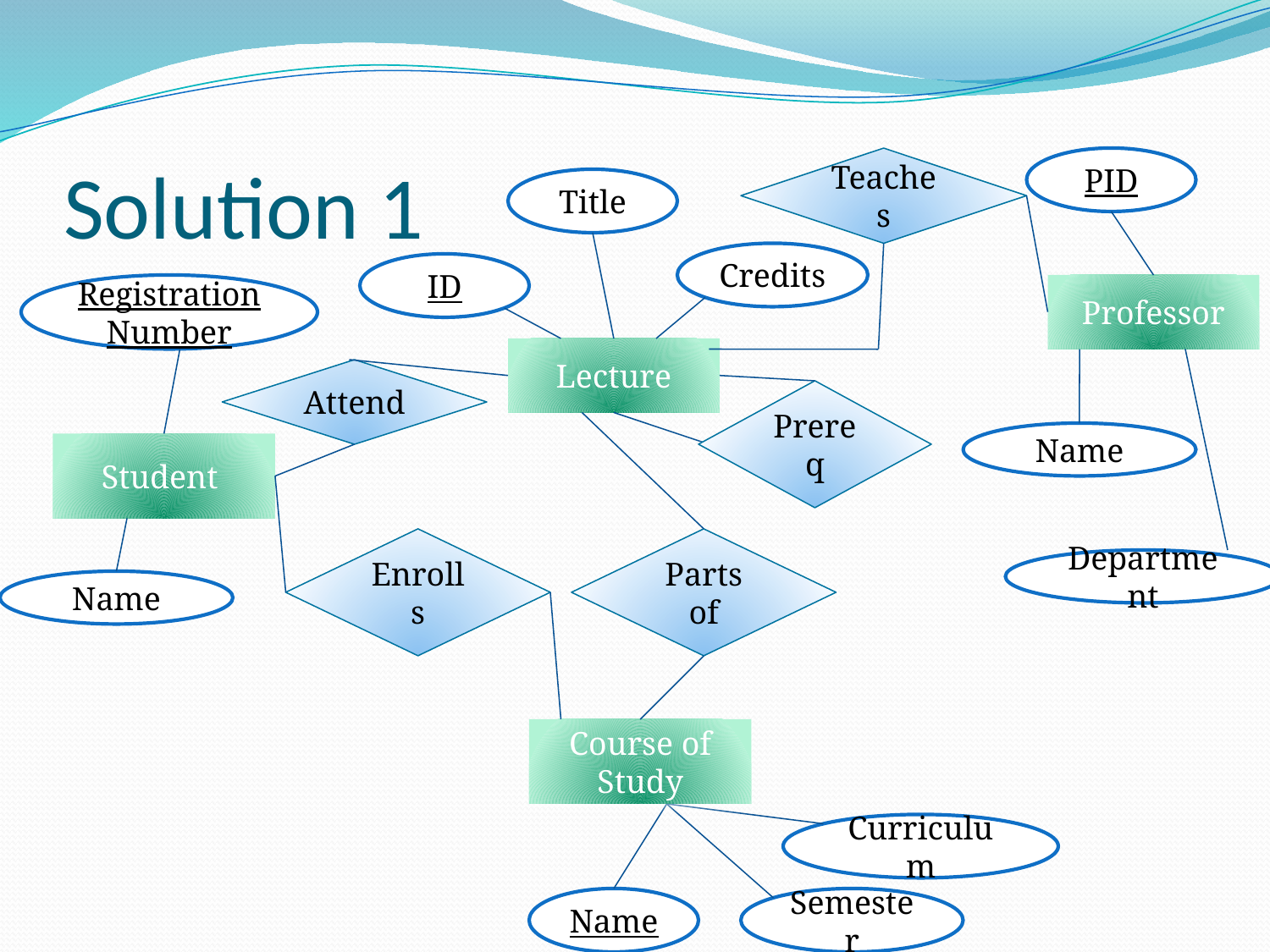

# Solution 1
Teaches
PID
Title
Credits
ID

Registration Number
Professor
Lecture
Attend
Prereq
Name
Student
Enrolls
Parts of
Department
Name
Course of Study
Curriculum
Name
Semester